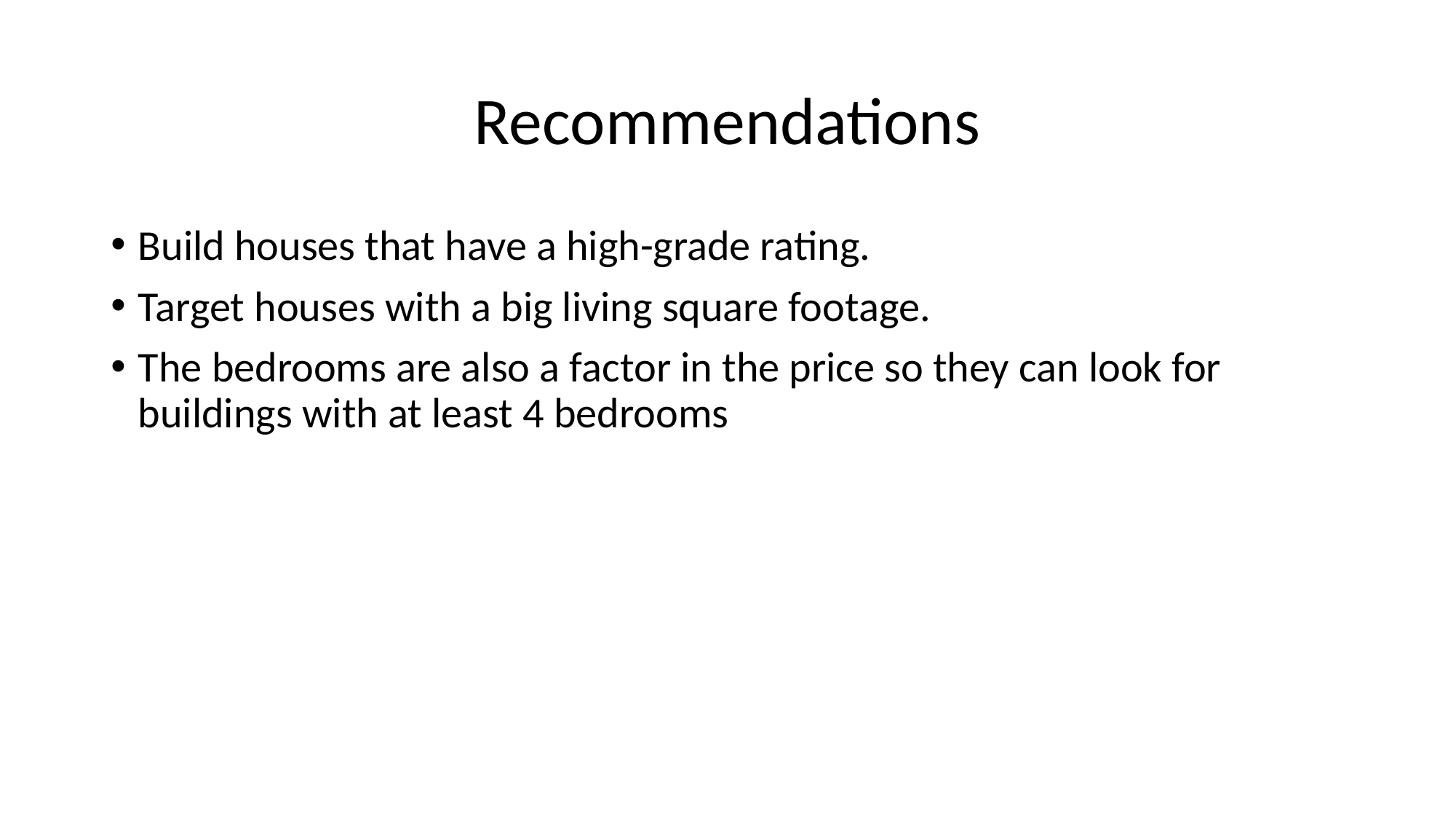

# Recommendations
Build houses that have a high-grade rating.
Target houses with a big living square footage.
The bedrooms are also a factor in the price so they can look for buildings with at least 4 bedrooms